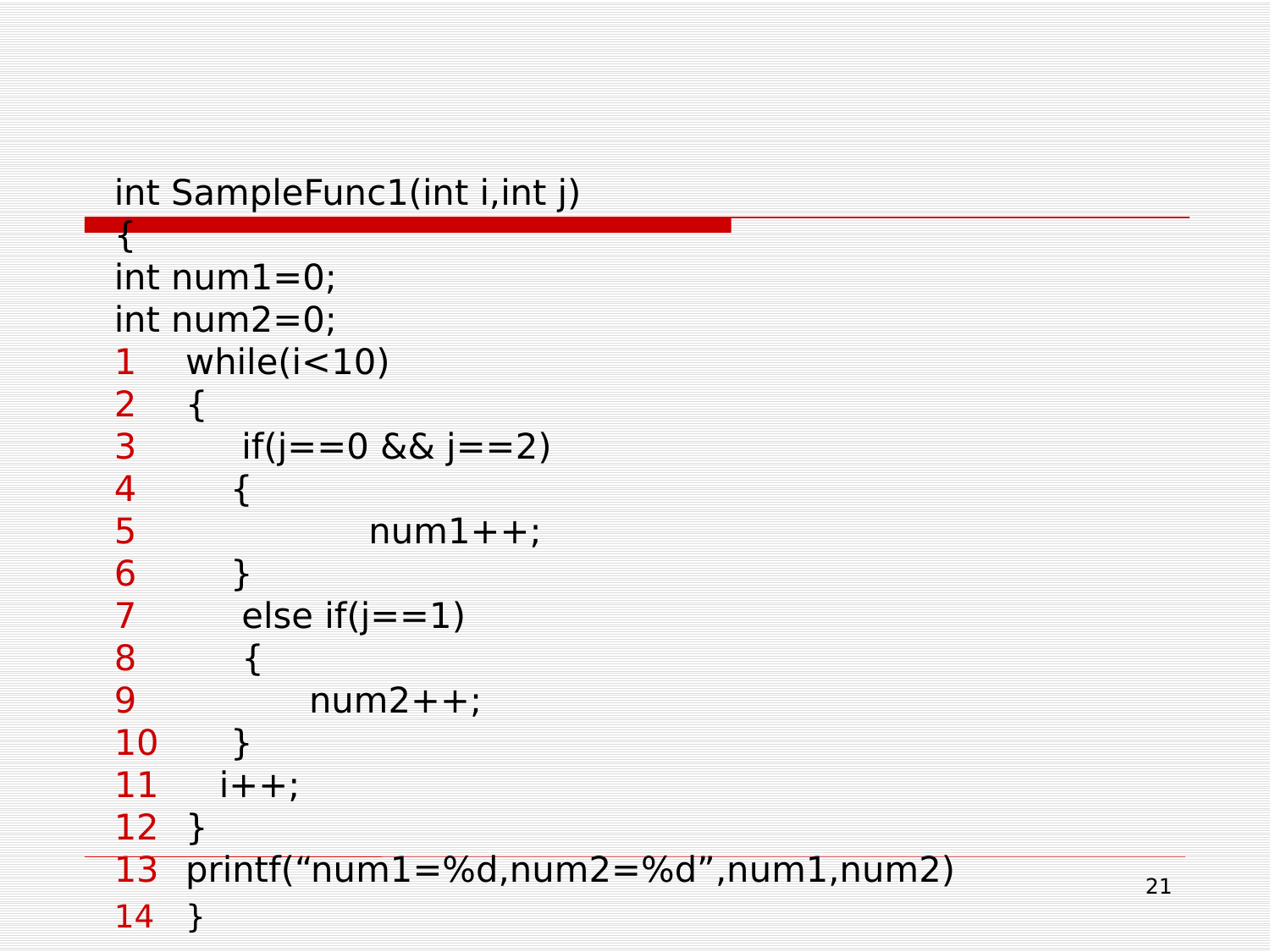

int SampleFunc1(int i,int j)
{
int num1=0;
int num2=0;
while(i<10)
{
     if(j==0 && j==2)
    {
  	     num1++;
    }
     else if(j==1)
     {
           num2++;
    }
   i++;
}
printf(“num1=%d,num2=%d”,num1,num2)
}

21